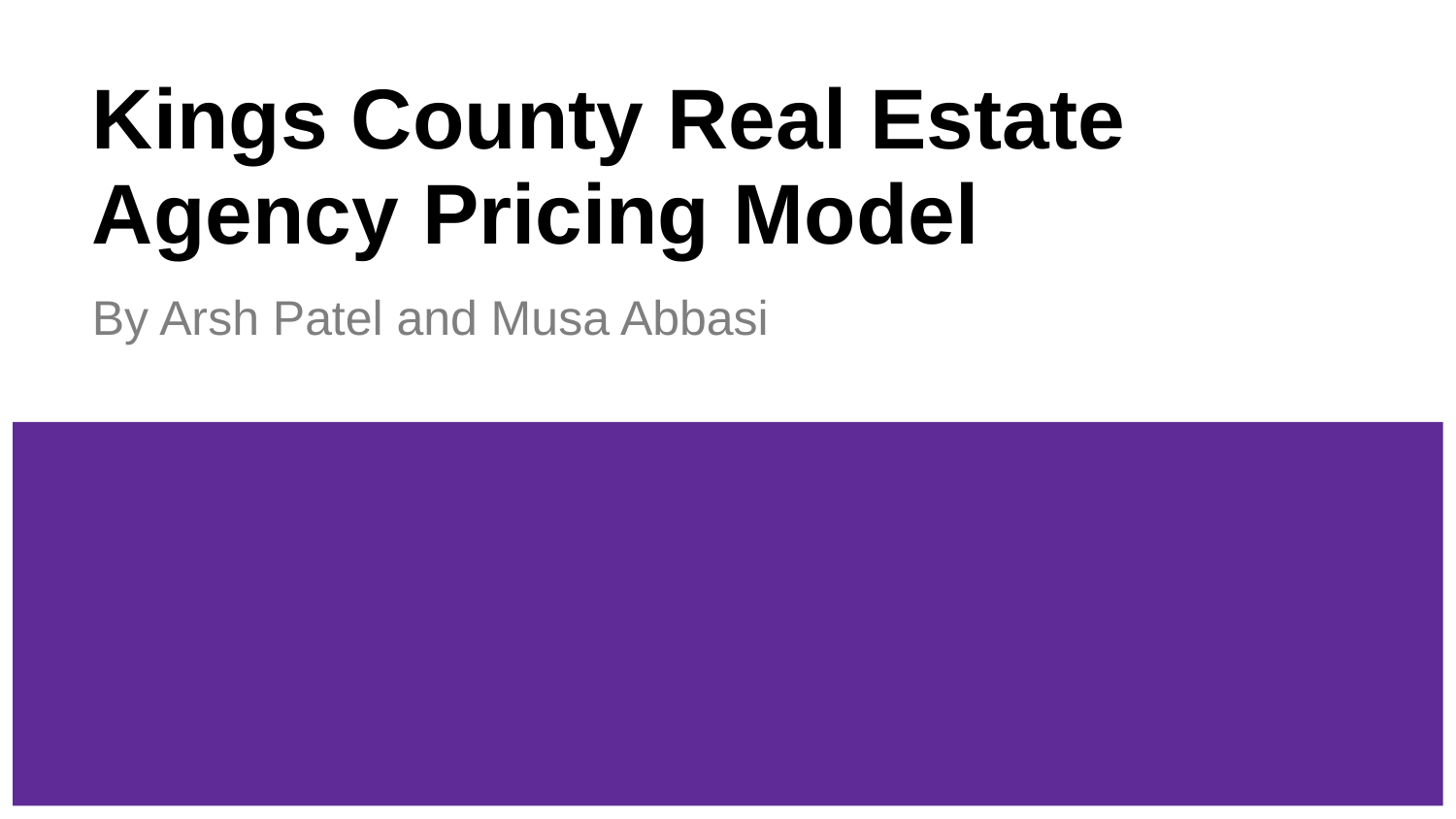

# Kings County Real Estate Agency Pricing Model
By Arsh Patel and Musa Abbasi